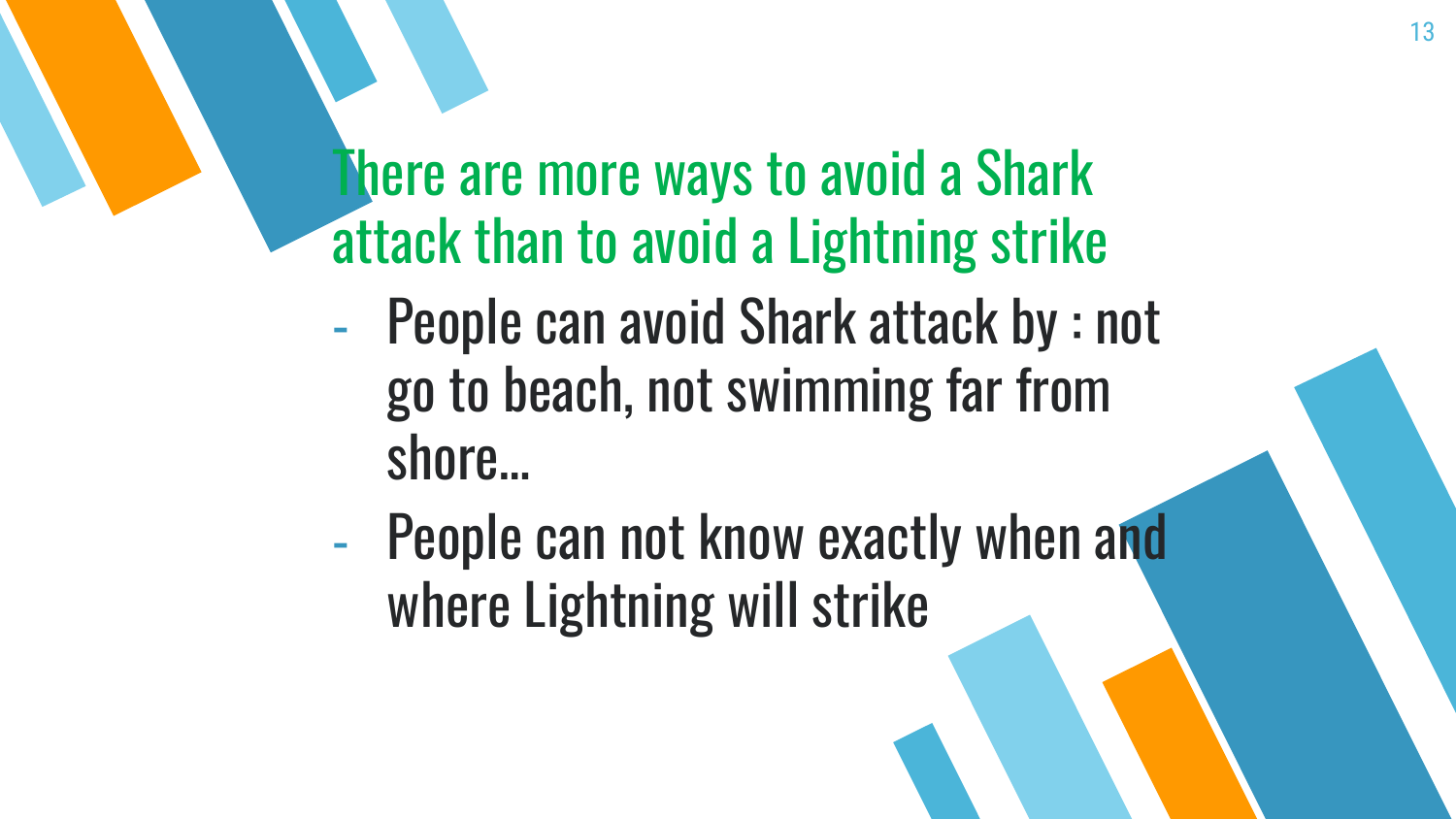

13
There are more ways to avoid a Shark attack than to avoid a Lightning strike
People can avoid Shark attack by : not go to beach, not swimming far from shore…
People can not know exactly when and where Lightning will strike